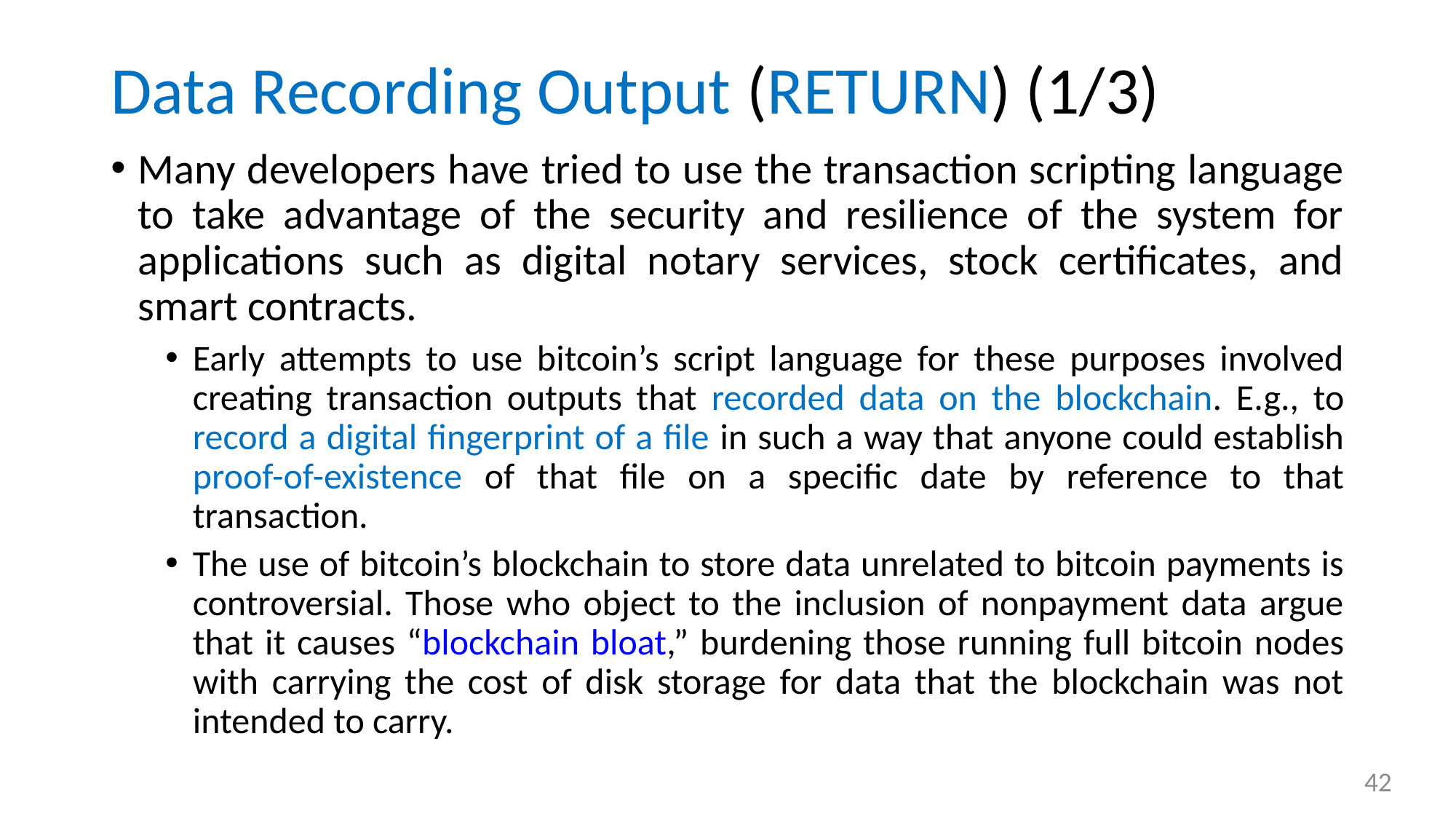

# Data Recording Output (RETURN) (1/3)
Many developers have tried to use the transaction scripting language to take advantage of the security and resilience of the system for applications such as digital notary services, stock certificates, and smart contracts.
Early attempts to use bitcoin’s script language for these purposes involved creating transaction outputs that recorded data on the blockchain. E.g., to record a digital fingerprint of a file in such a way that anyone could establish proof-of-existence of that file on a specific date by reference to that transaction.
The use of bitcoin’s blockchain to store data unrelated to bitcoin payments is controversial. Those who object to the inclusion of nonpayment data argue that it causes “blockchain bloat,” burdening those running full bitcoin nodes with carrying the cost of disk storage for data that the blockchain was not intended to carry.
42